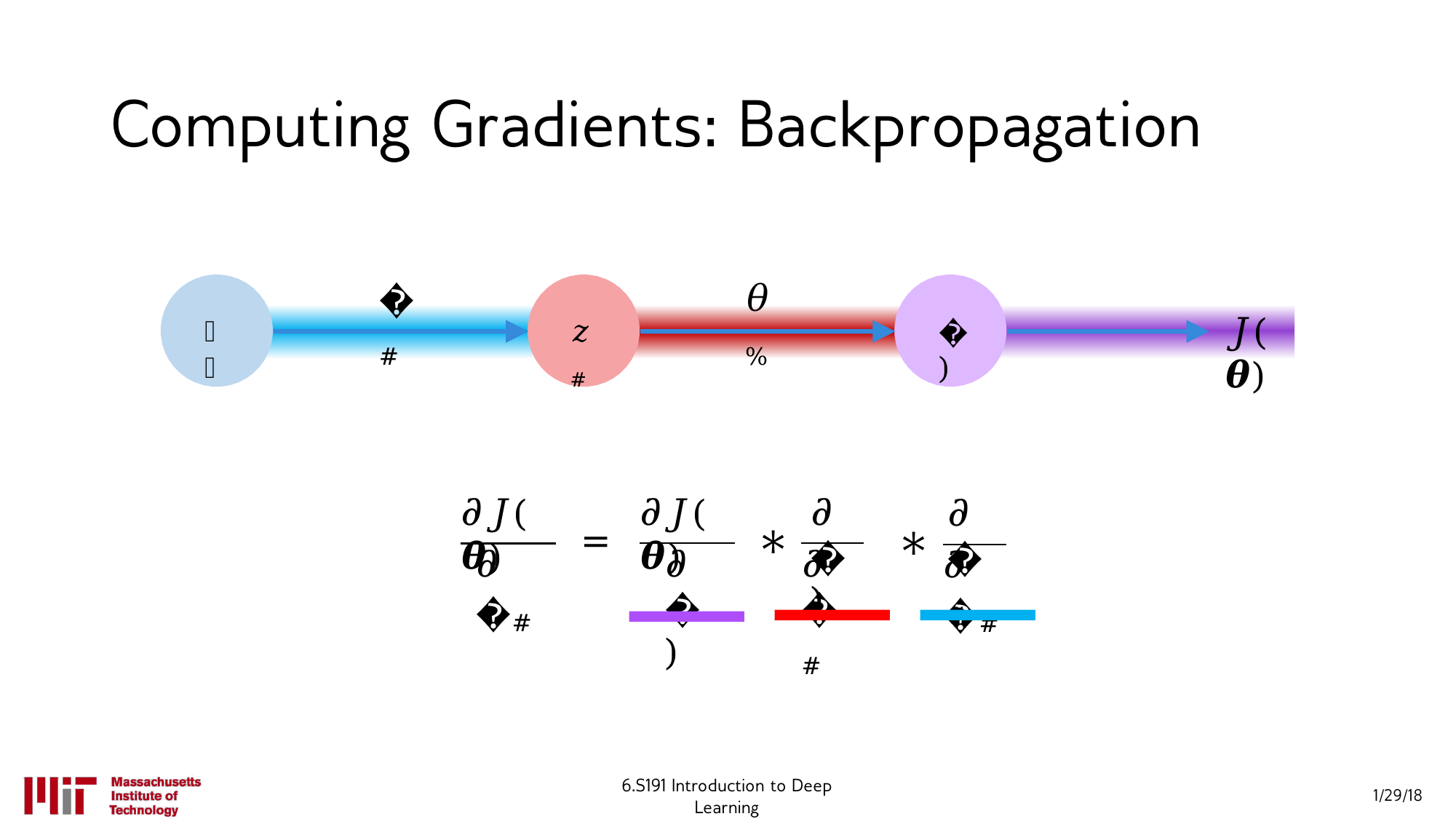

# Computing Gradients: Backpropagation

�#
𝜃%
𝐽(𝜽)
𝑥
𝑧#
�)

𝜕𝐽(𝜽)
𝜕�)
𝜕𝐽(𝜽)
𝜕�#
∗
=
∗
𝜕�)
𝜕�#
𝜕�#
𝜕�#

6.S191 Introduction to Deep Learning
introtodeeplearning.com
1/29/18